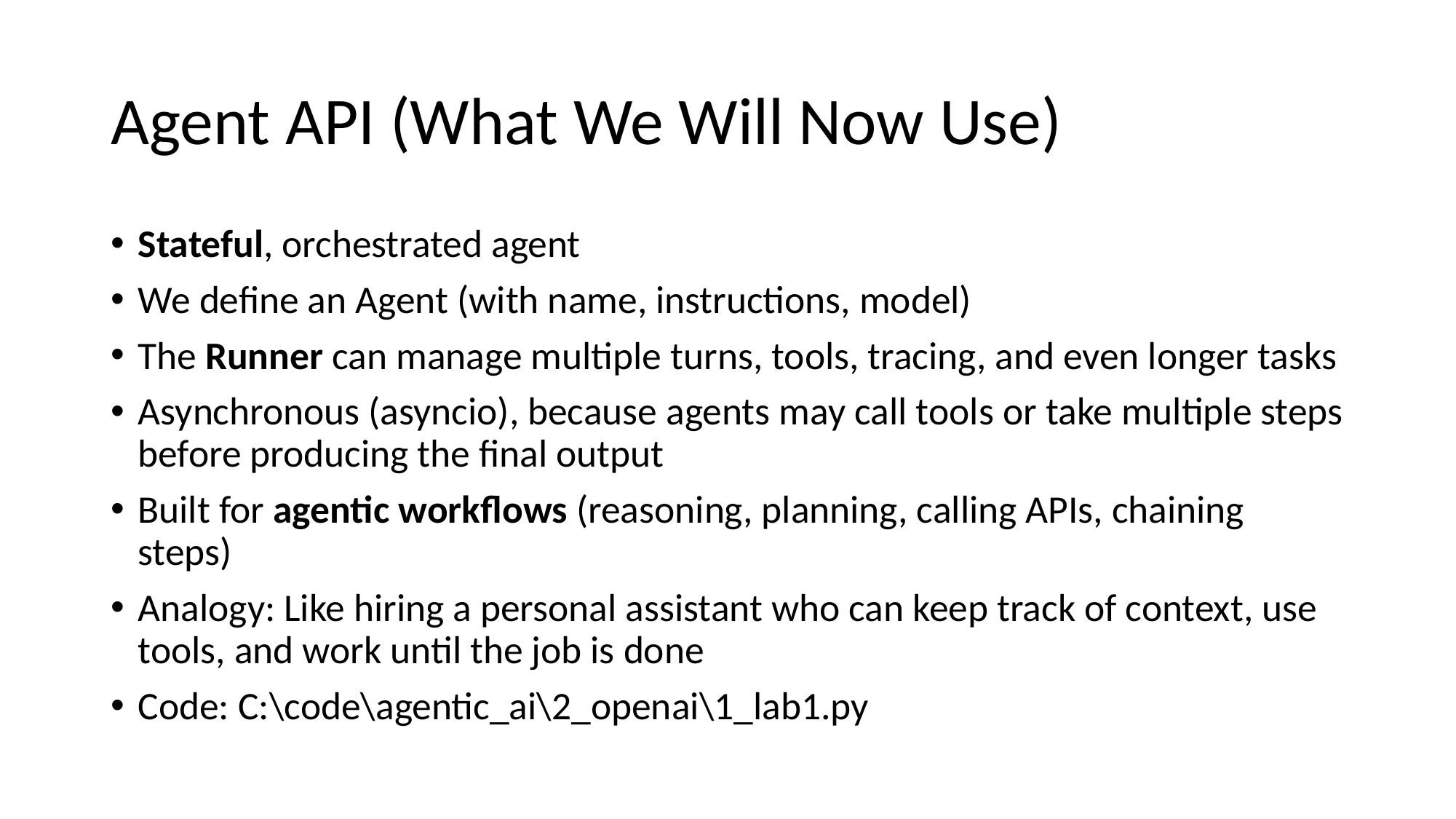

# Agent API (What We Will Now Use)
Stateful, orchestrated agent
We define an Agent (with name, instructions, model)
The Runner can manage multiple turns, tools, tracing, and even longer tasks
Asynchronous (asyncio), because agents may call tools or take multiple steps before producing the final output
Built for agentic workflows (reasoning, planning, calling APIs, chaining steps)
Analogy: Like hiring a personal assistant who can keep track of context, use tools, and work until the job is done
Code: C:\code\agentic_ai\2_openai\1_lab1.py